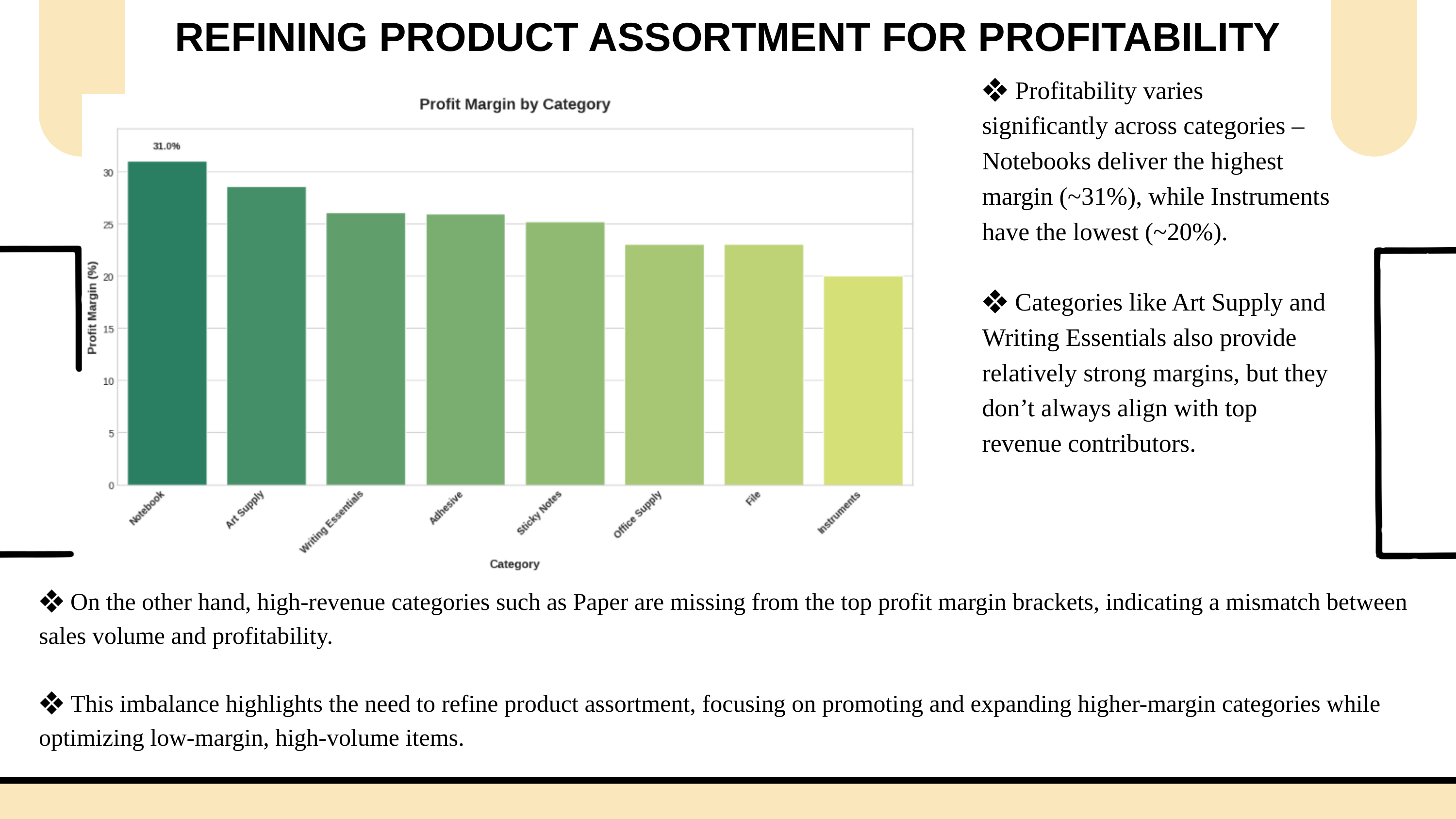

REFINING PRODUCT ASSORTMENT FOR PROFITABILITY
❖ Profitability varies significantly across categories – Notebooks deliver the highest margin (~31%), while Instruments have the lowest (~20%).

❖ Categories like Art Supply and Writing Essentials also provide relatively strong margins, but they don’t always align with top revenue contributors.

❖ On the other hand, high-revenue categories such as Paper are missing from the top profit margin brackets, indicating a mismatch between sales volume and profitability.

❖ This imbalance highlights the need to refine product assortment, focusing on promoting and expanding higher-margin categories while optimizing low-margin, high-volume items.